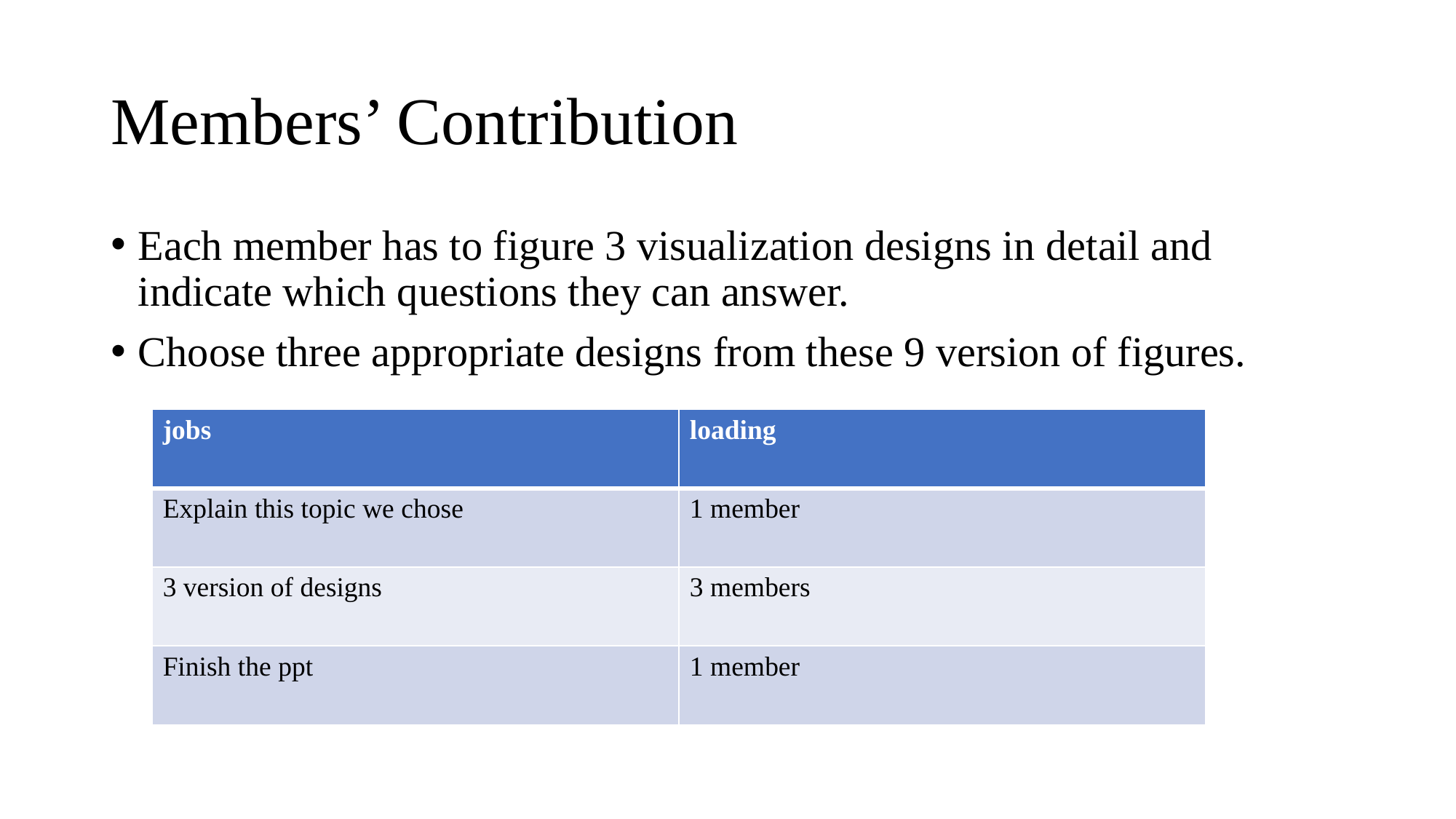

# Members’ Contribution
Each member has to figure 3 visualization designs in detail and indicate which questions they can answer.
Choose three appropriate designs from these 9 version of figures.

| jobs | loading |
| --- | --- |
| Explain this topic we chose | 1 member |
| 3 version of designs | 3 members |
| Finish the ppt | 1 member |